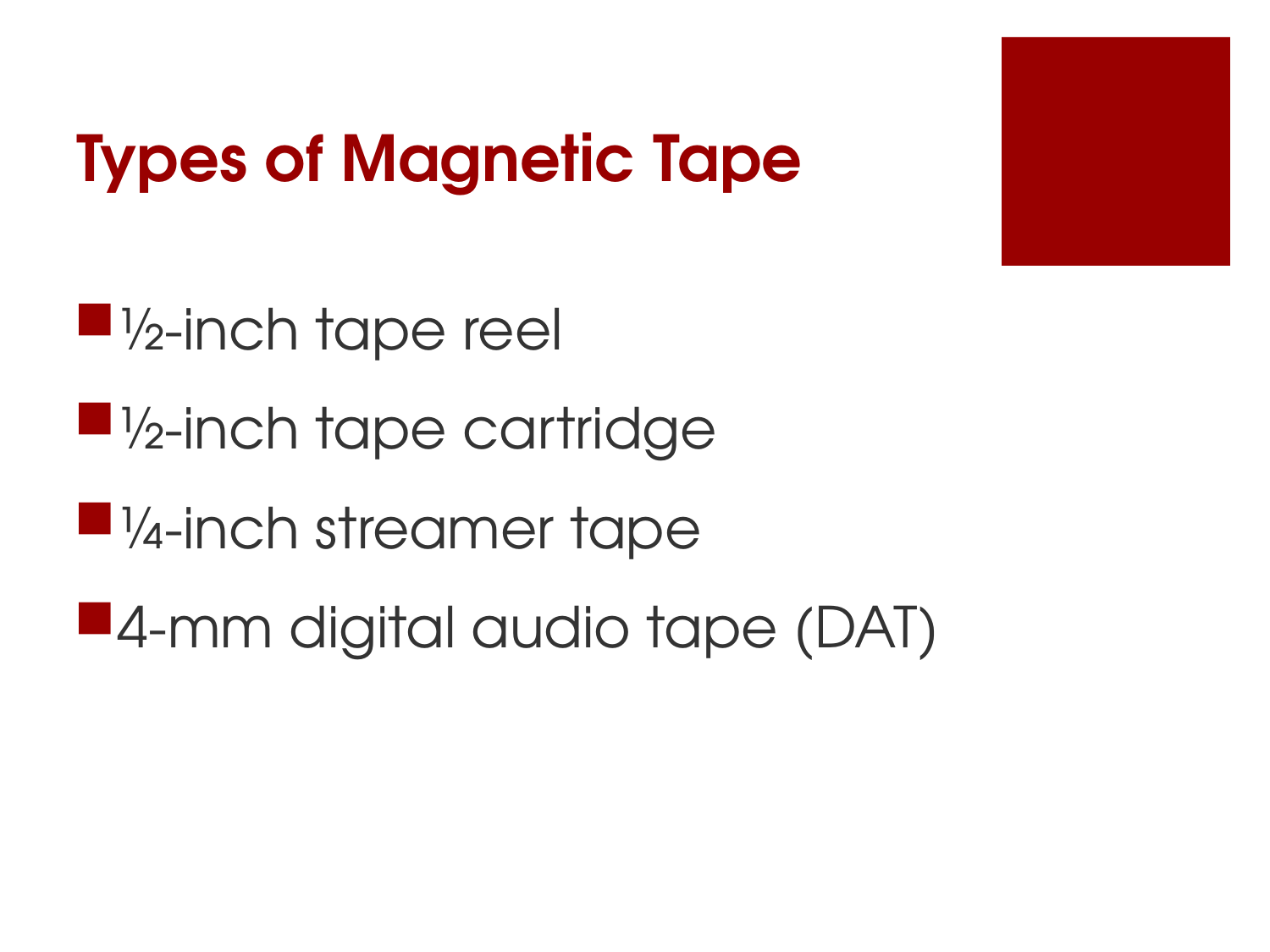

# Types of Magnetic Tape
½-inch tape reel
½-inch tape cartridge
¼-inch streamer tape
4-mm digital audio tape (DAT)